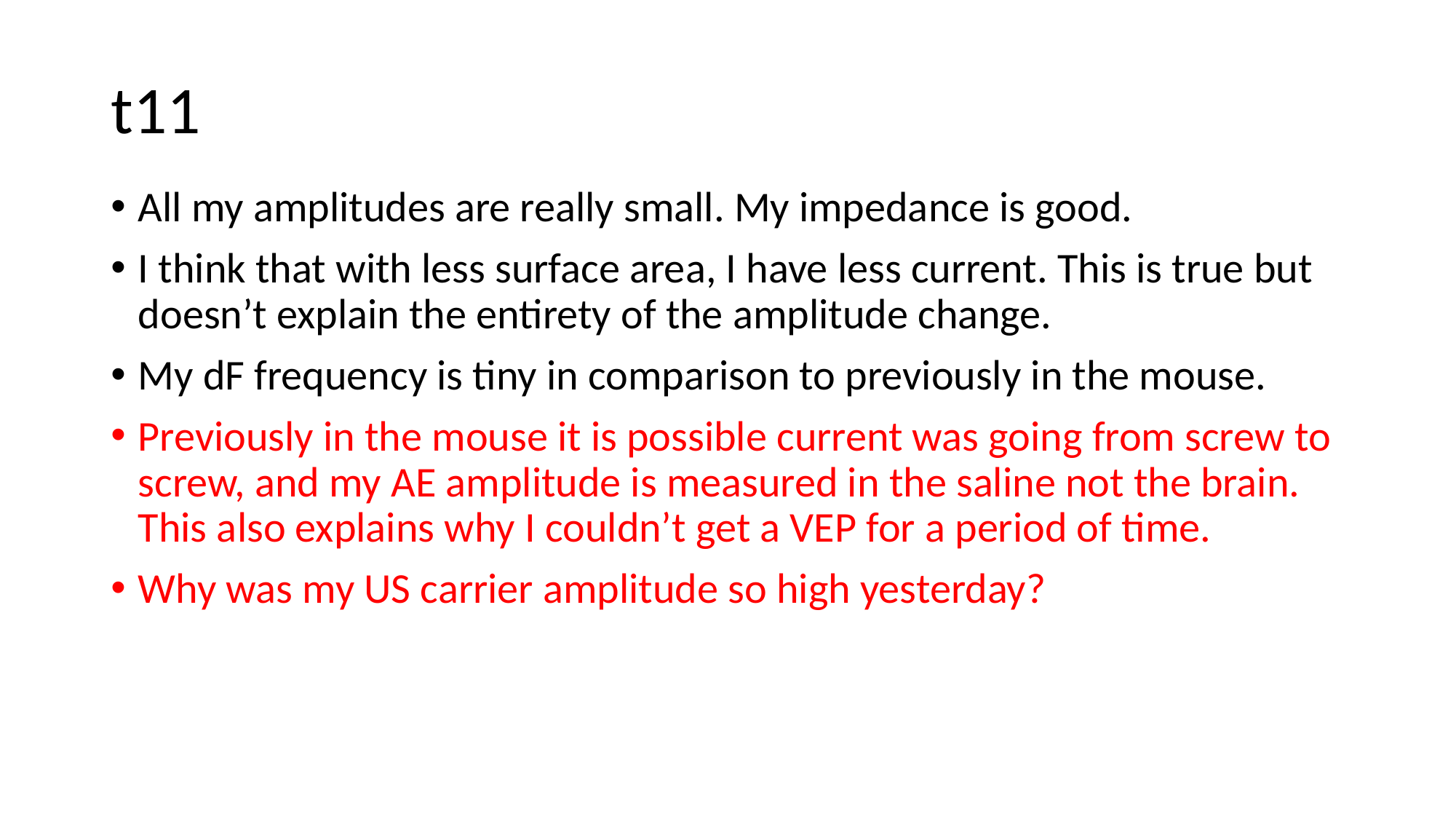

# t11
All my amplitudes are really small. My impedance is good.
I think that with less surface area, I have less current. This is true but doesn’t explain the entirety of the amplitude change.
My dF frequency is tiny in comparison to previously in the mouse.
Previously in the mouse it is possible current was going from screw to screw, and my AE amplitude is measured in the saline not the brain. This also explains why I couldn’t get a VEP for a period of time.
Why was my US carrier amplitude so high yesterday?